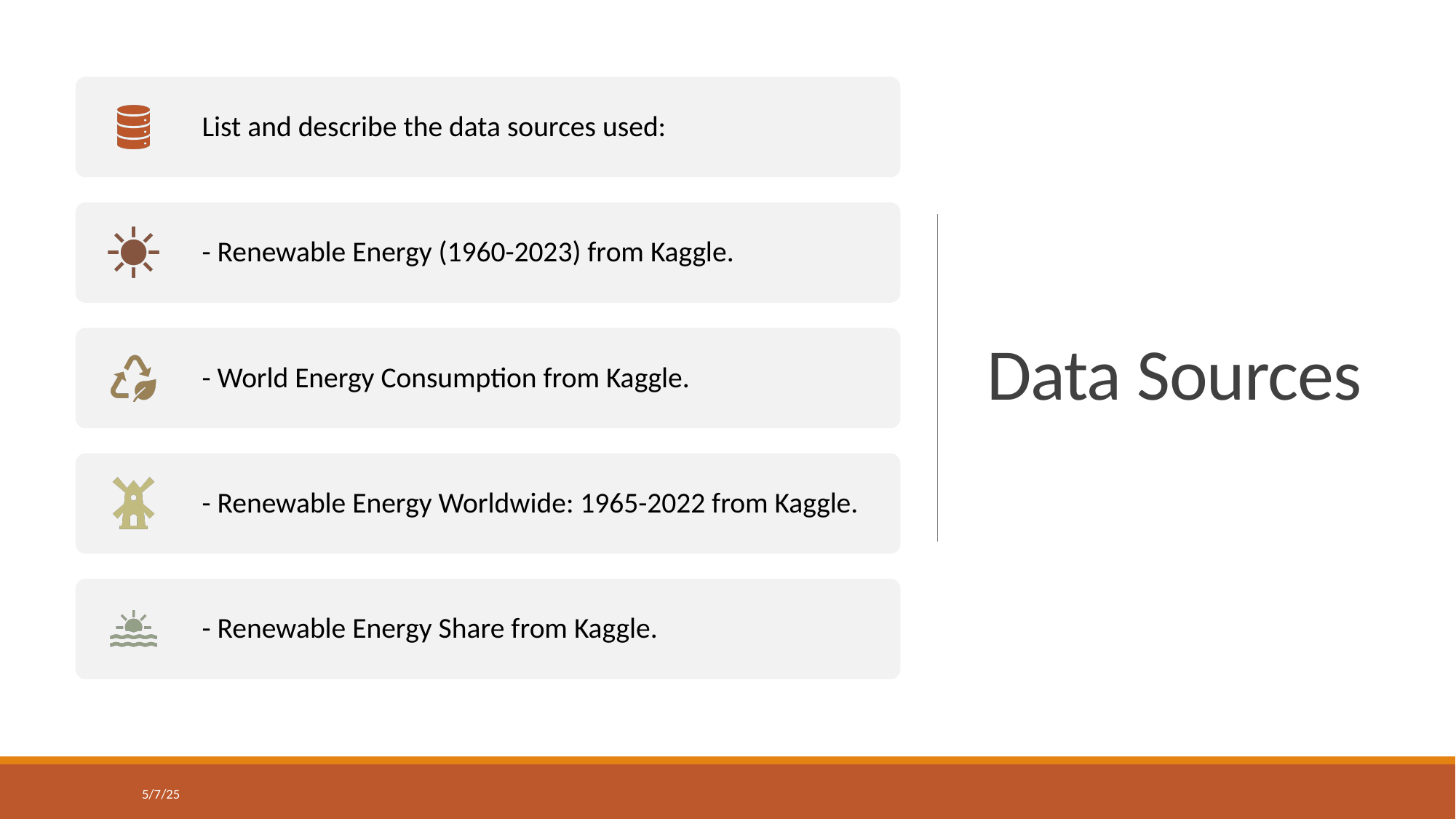

# Data Sources
List and describe the data sources used:
- Renewable Energy (1960-2023) from Kaggle.
- World Energy Consumption from Kaggle.
- Renewable Energy Worldwide: 1965-2022 from Kaggle.
- Renewable Energy Share from Kaggle.

5/7/25
BENJAMIN, NABIN AND JÜRGEN
4